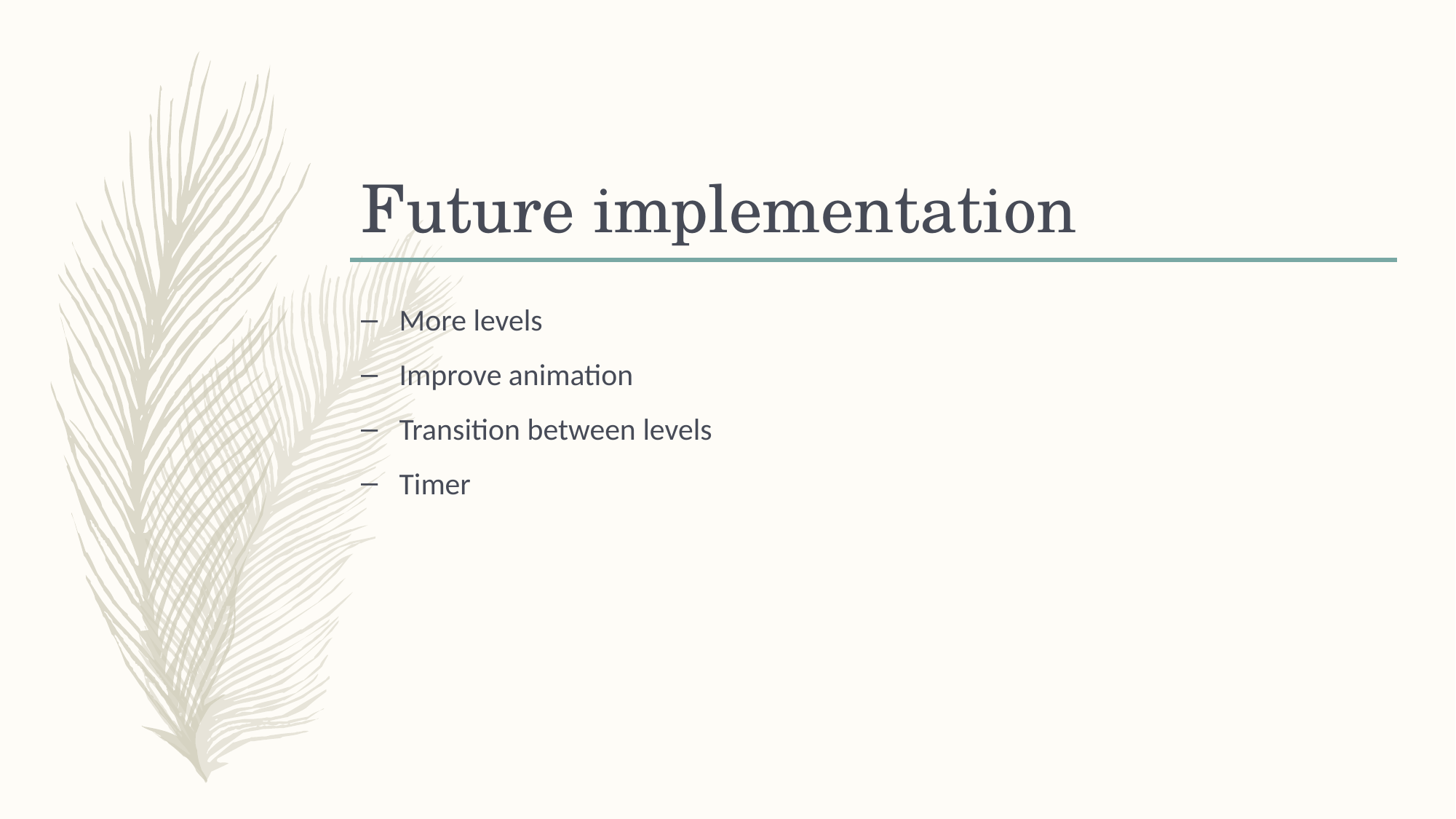

# Future implementation
More levels
Improve animation
Transition between levels
Timer